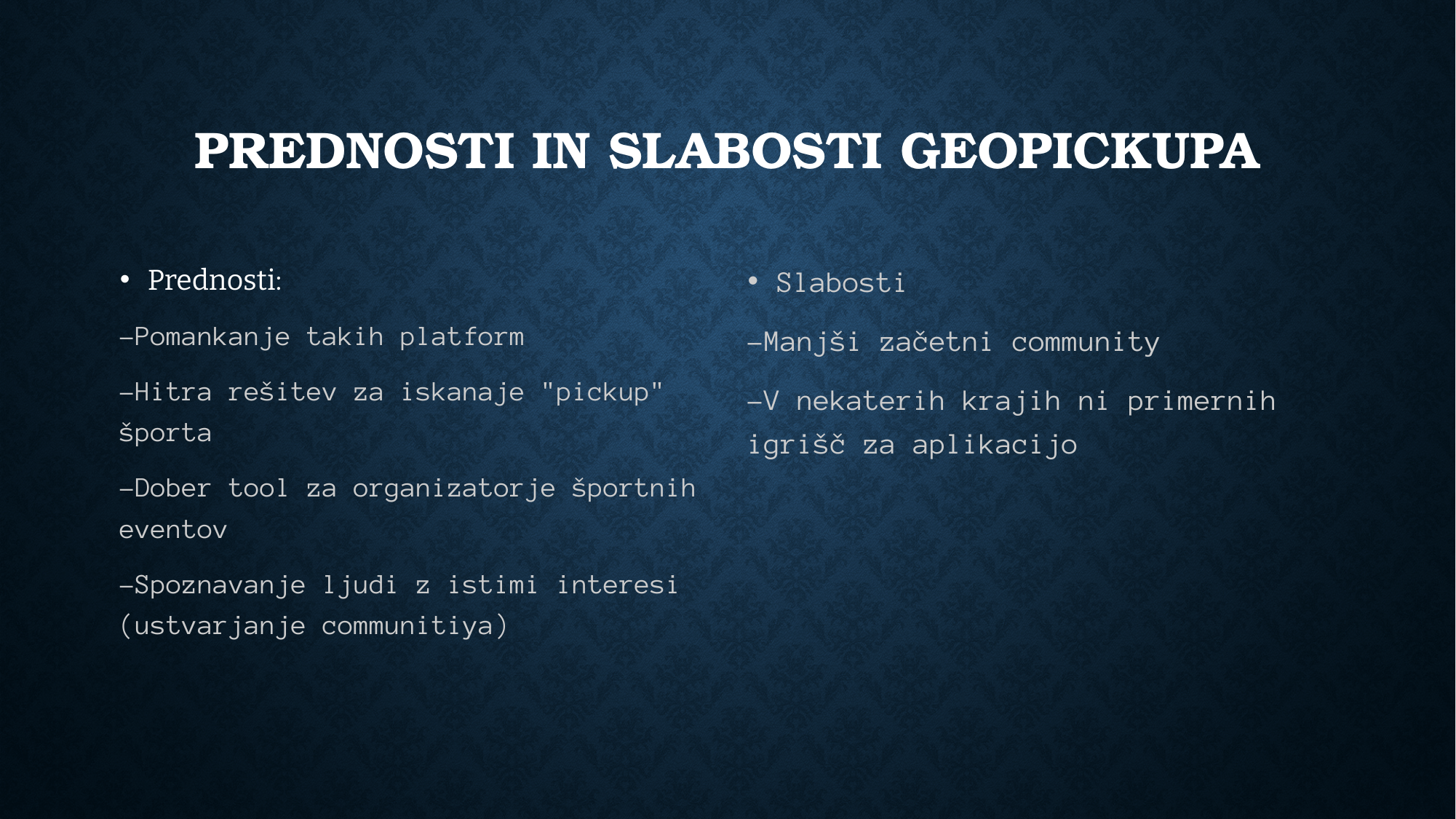

# Prednosti in slabosti geopickupa
Prednosti:
-Pomankanje takih platform
-Hitra rešitev za iskanaje "pickup" športa
-Dober tool za organizatorje športnih eventov
-Spoznavanje ljudi z istimi interesi (ustvarjanje communitiya)
Slabosti
-Manjši začetni community
-V nekaterih krajih ni primernih igrišč za aplikacijo